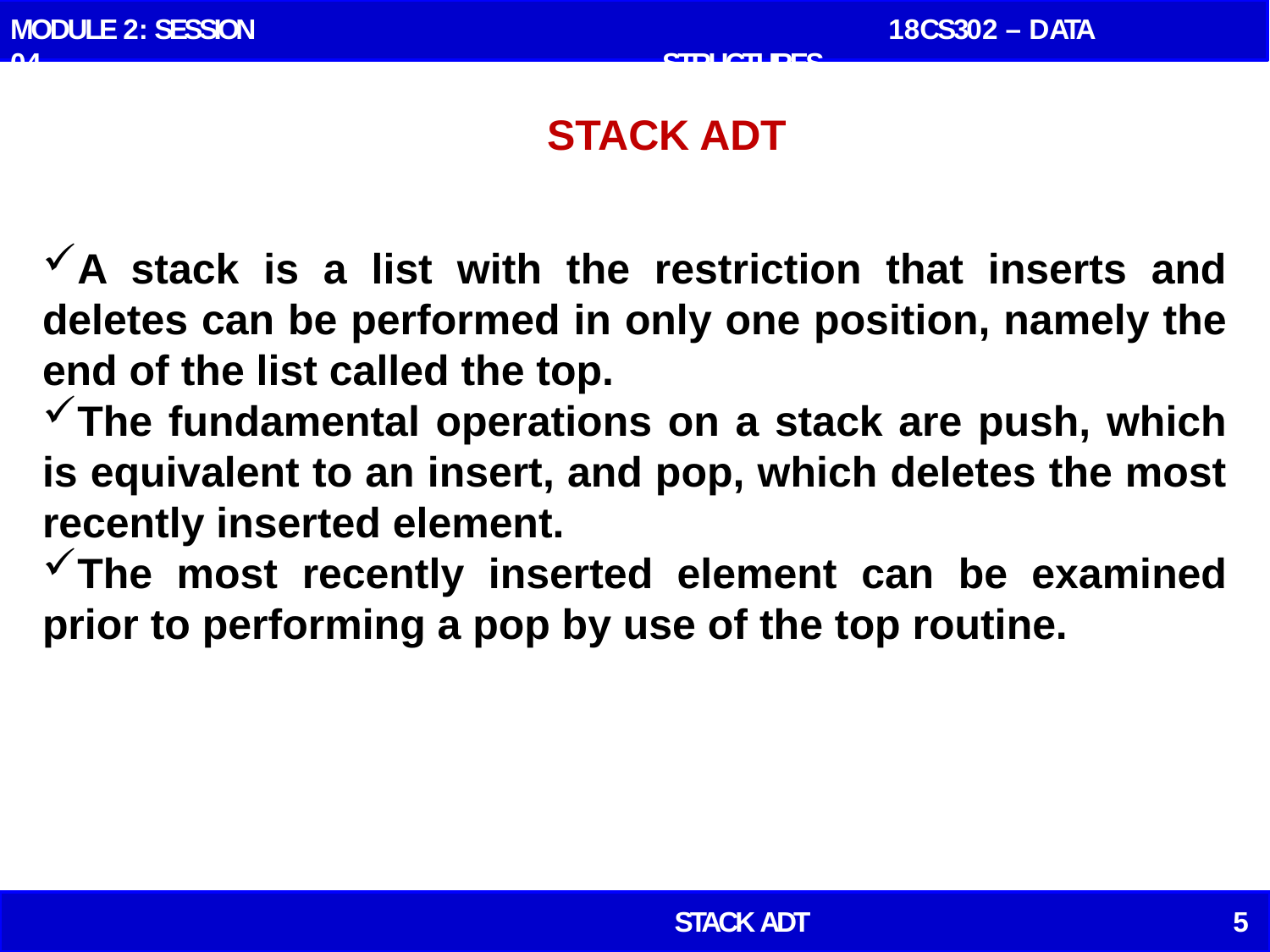

MODULE 2: SESSION 04
                                            18CS302 – DATA  STRUCTURES
# STACK ADT

A stack is a list with the restriction that inserts and deletes can be performed in only one position, namely the end of the list called the top.
The fundamental operations on a stack are push, which is equivalent to an insert, and pop, which deletes the most recently inserted element.
The most recently inserted element can be examined prior to performing a pop by use of the top routine.

STACK  ADT
5